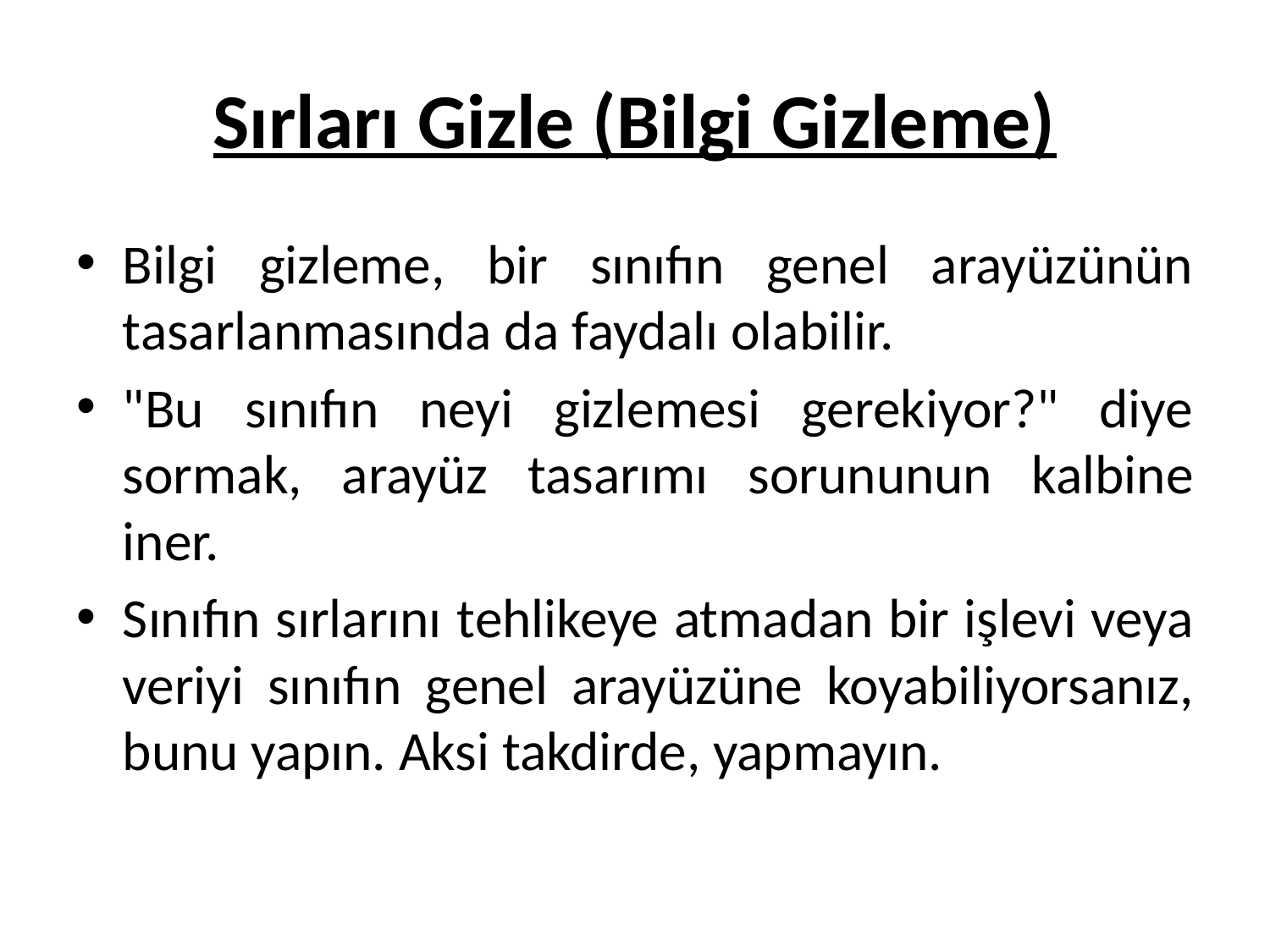

# Sırları Gizle (Bilgi Gizleme)
Bilgi gizleme, bir sınıfın genel arayüzünün tasarlanmasında da faydalı olabilir.
"Bu sınıfın neyi gizlemesi gerekiyor?" diye sormak, arayüz tasarımı sorununun kalbine iner.
Sınıfın sırlarını tehlikeye atmadan bir işlevi veya veriyi sınıfın genel arayüzüne koyabiliyorsanız, bunu yapın. Aksi takdirde, yapmayın.